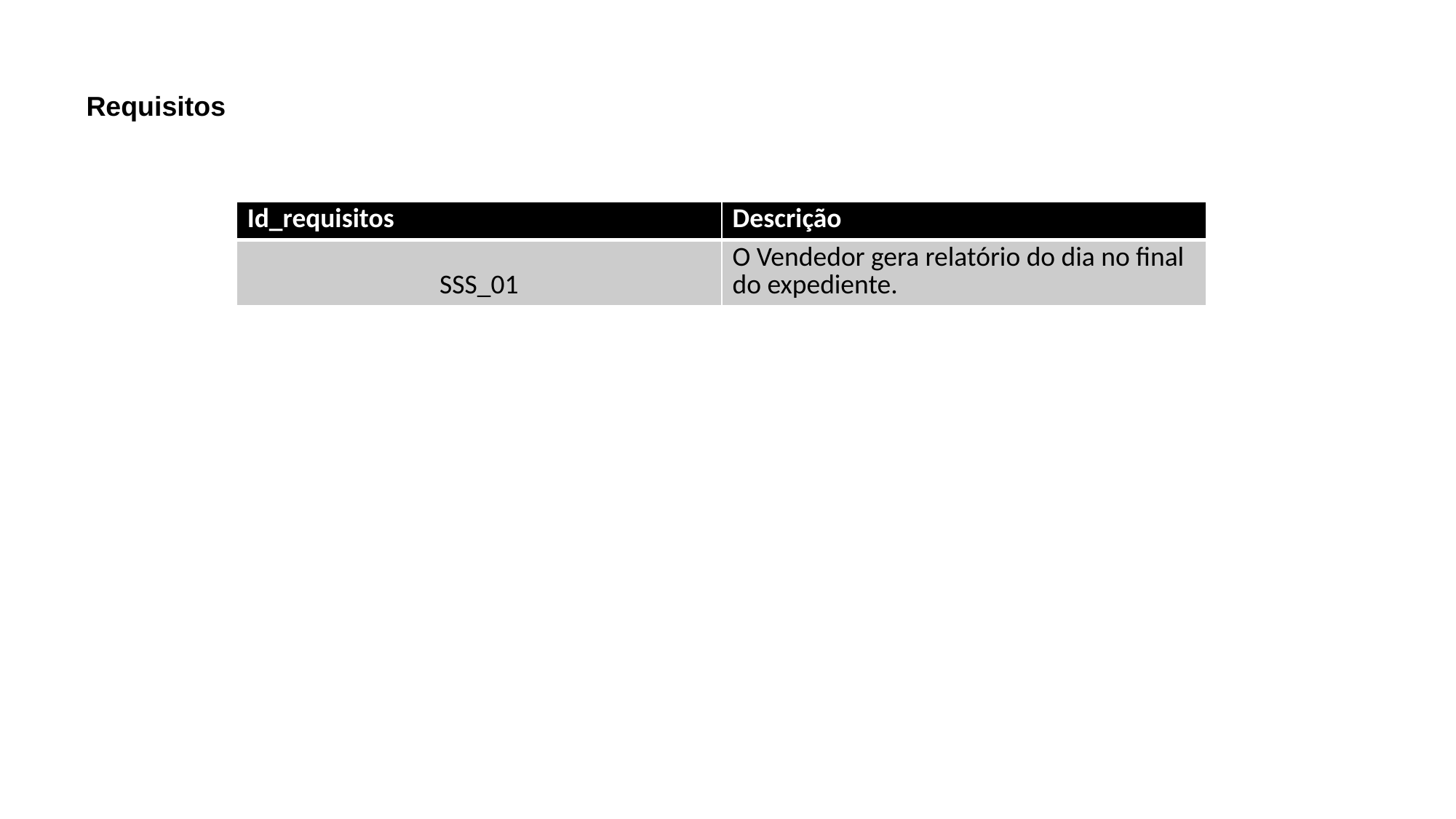

Requisitos
| Id\_requisitos | Descrição |
| --- | --- |
| SSS\_01 | O Vendedor gera relatório do dia no final do expediente. |